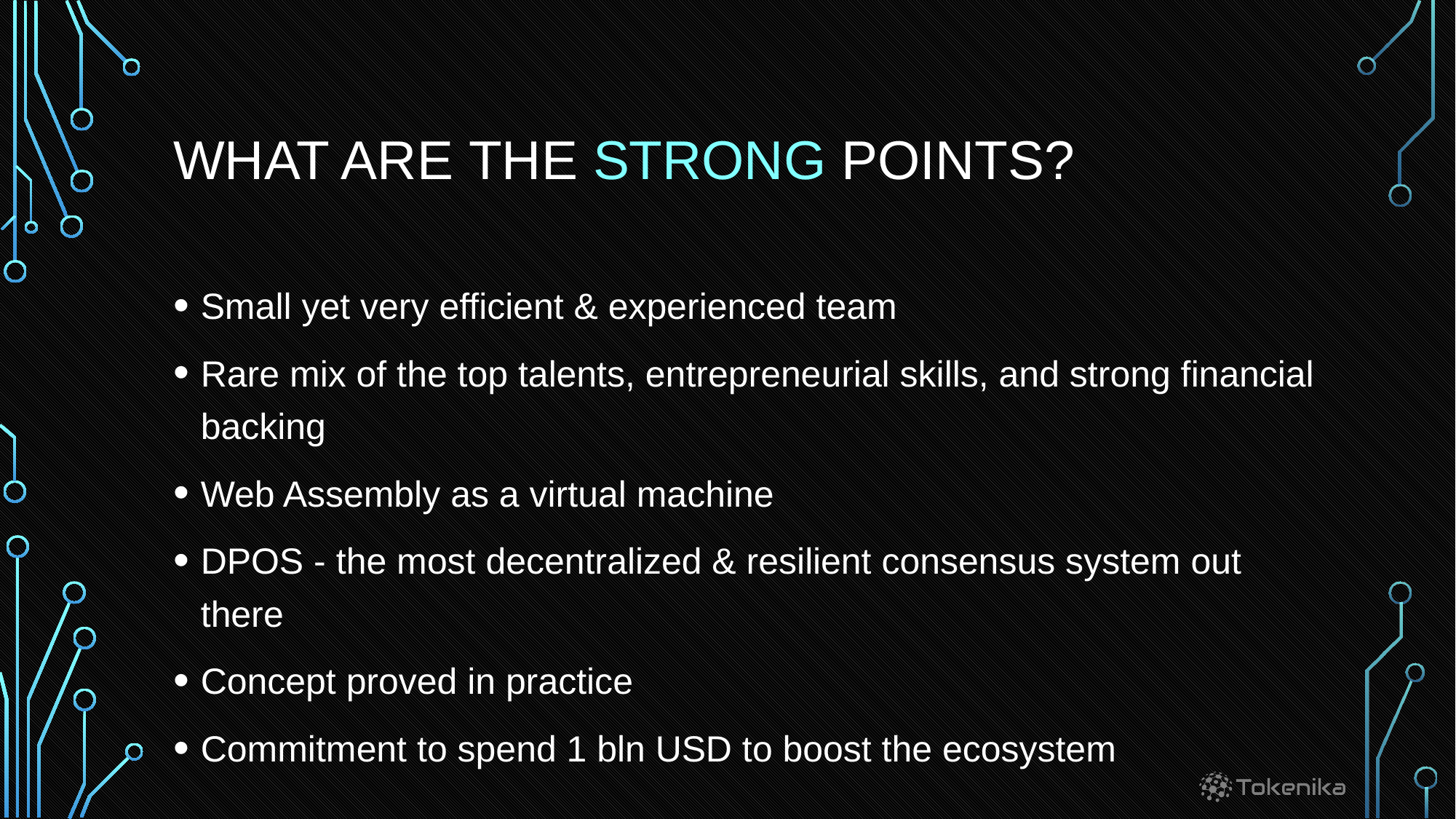

# What are the strong points?
Small yet very efficient & experienced team
Rare mix of the top talents, entrepreneurial skills, and strong financial backing
Web Assembly as a virtual machine
DPOS - the most decentralized & resilient consensus system out there
Concept proved in practice
Commitment to spend 1 bln USD to boost the ecosystem